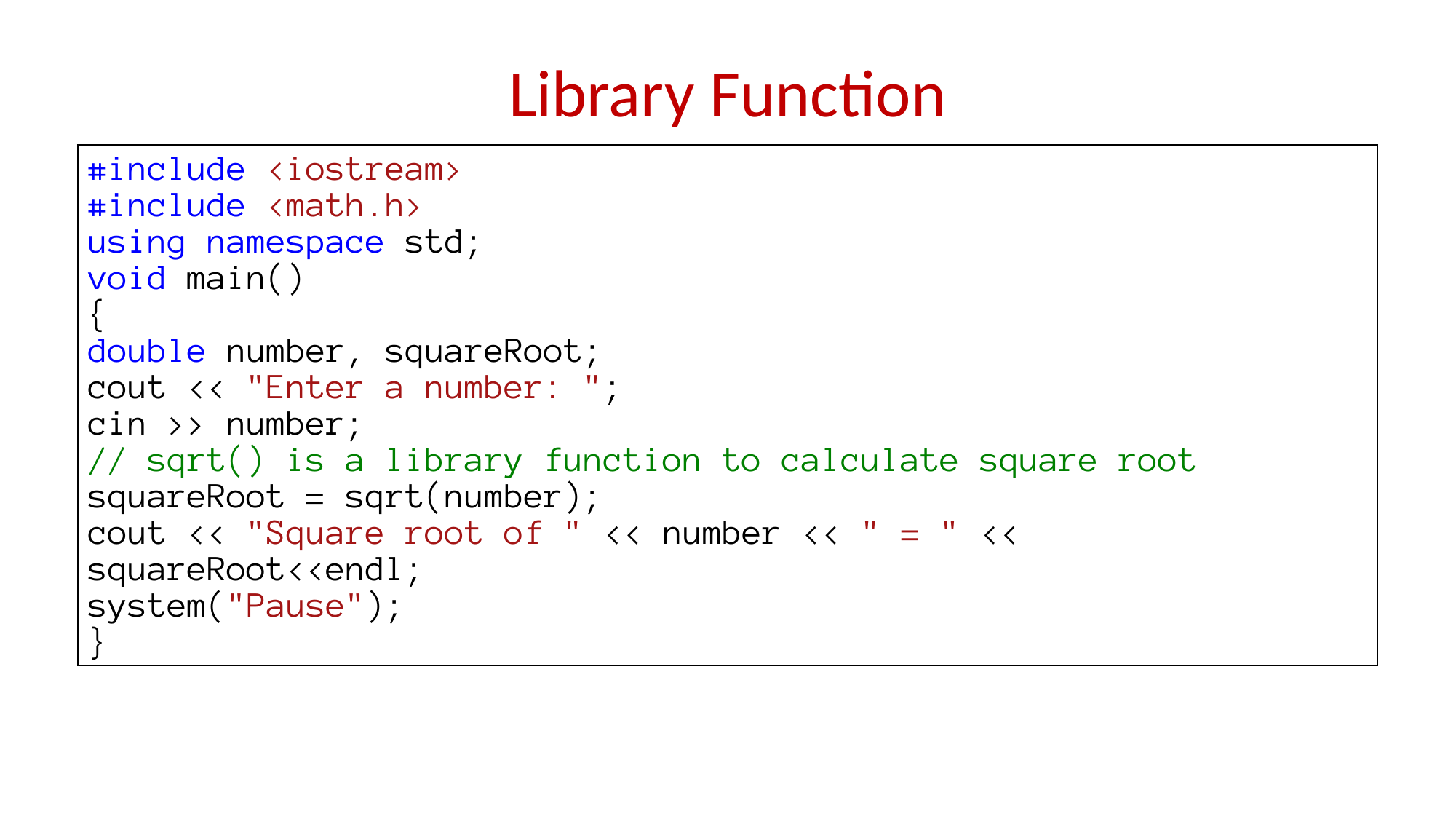

# Library Function
| #include <iostream> #include <math.h> using namespace std; void main() { double number, squareRoot; cout << "Enter a number: "; cin >> number; // sqrt() is a library function to calculate square root squareRoot = sqrt(number); cout << "Square root of " << number << " = " << squareRoot<<endl; system("Pause"); } |
| --- |